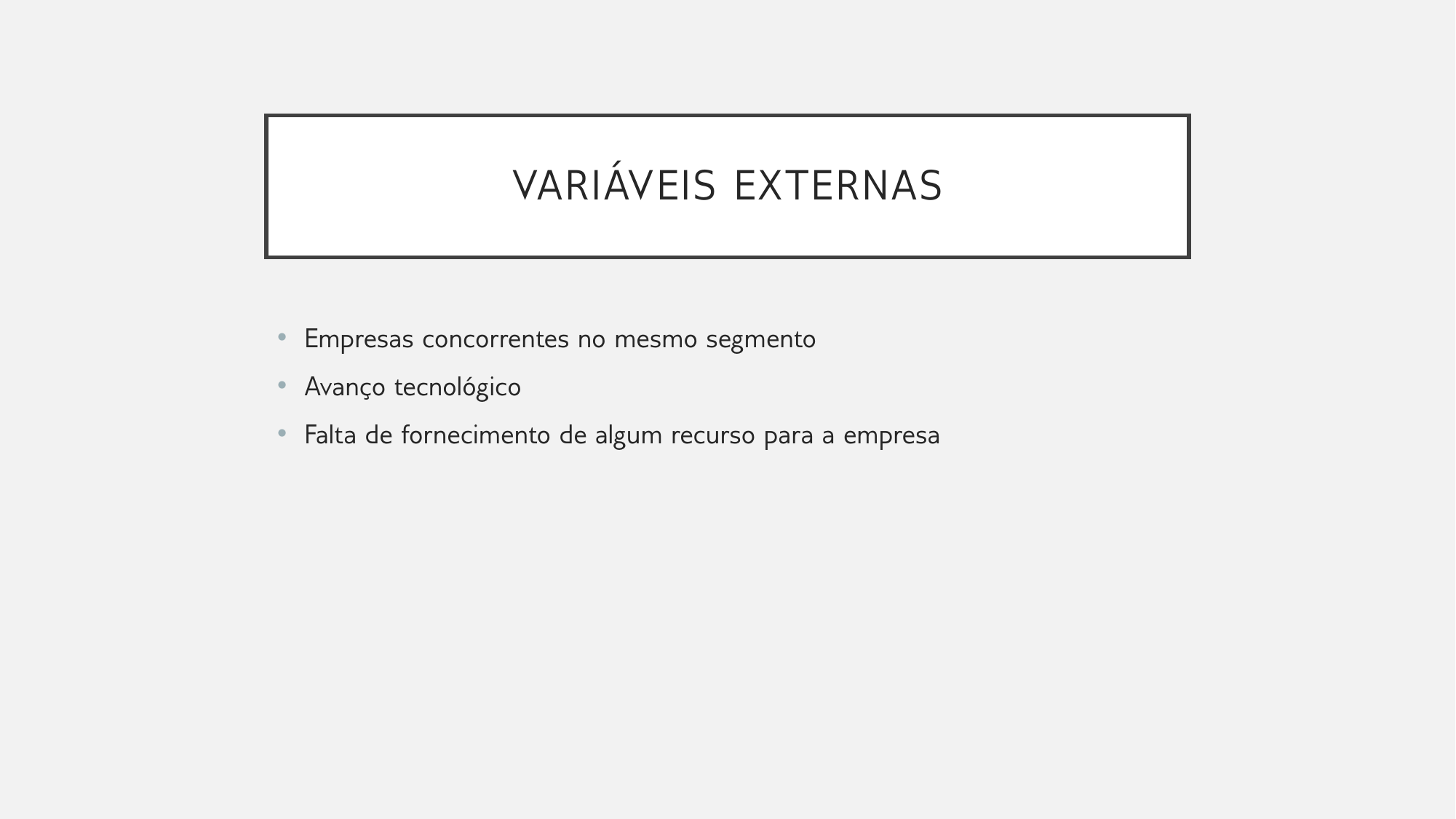

# Variáveis externas
Empresas concorrentes no mesmo segmento
Avanço tecnológico
Falta de fornecimento de algum recurso para a empresa